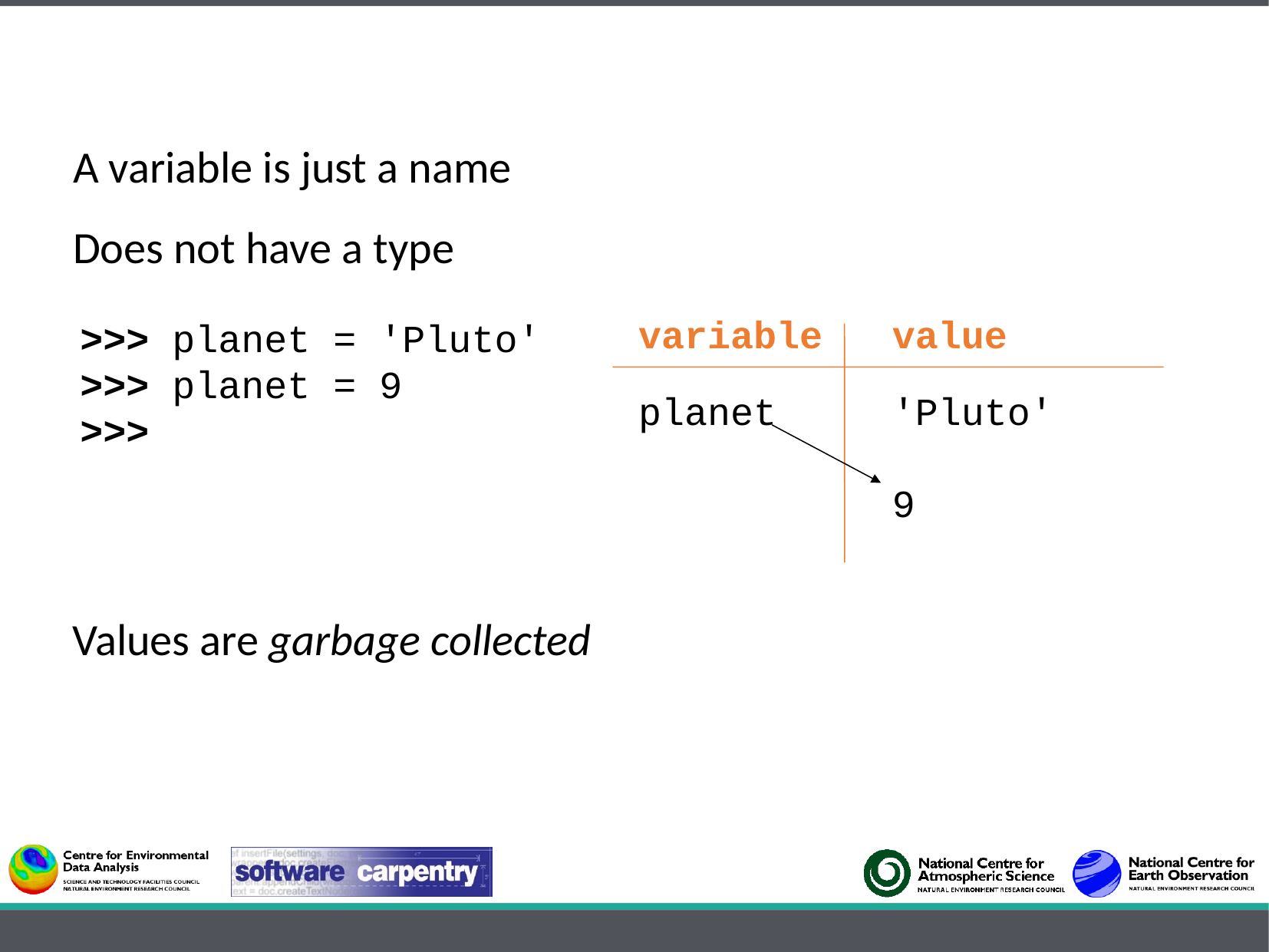

A variable is just a name
Does not have a type
>>> planet = 'Pluto'
>>> planet = 9
>>>
variable
value

'Pluto'

9
planet

Values are garbage collected